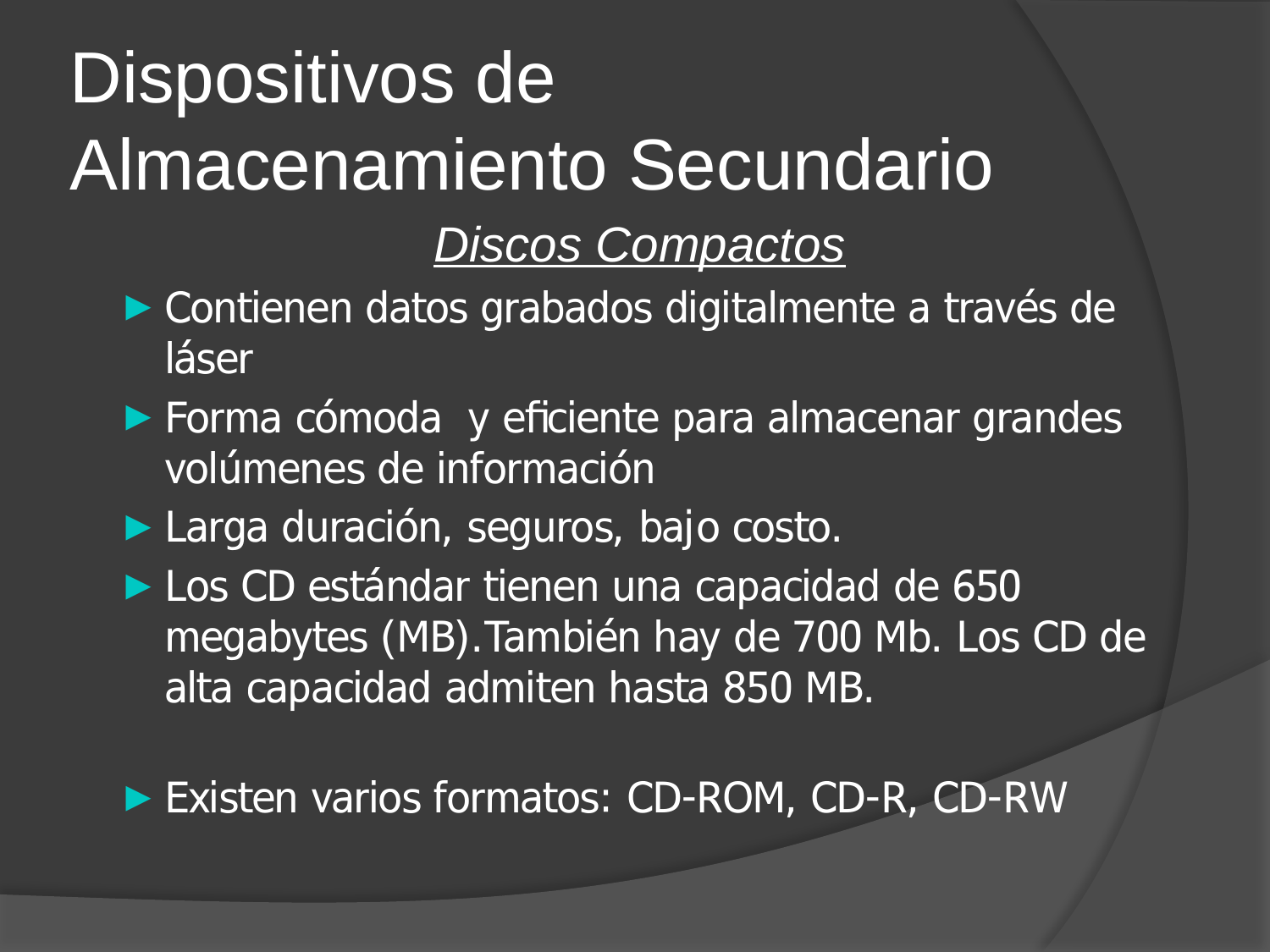

# Dispositivos de Almacenamiento Secundario
Discos Compactos
Contienen datos grabados digitalmente a través de láser
Forma cómoda  y eficiente para almacenar grandes volúmenes de información
Larga duración, seguros, bajo costo.
Los CD estándar tienen una capacidad de 650 megabytes (MB).También hay de 700 Mb. Los CD de alta capacidad admiten hasta 850 MB.
Existen varios formatos: CD-ROM, CD-R, CD-RW